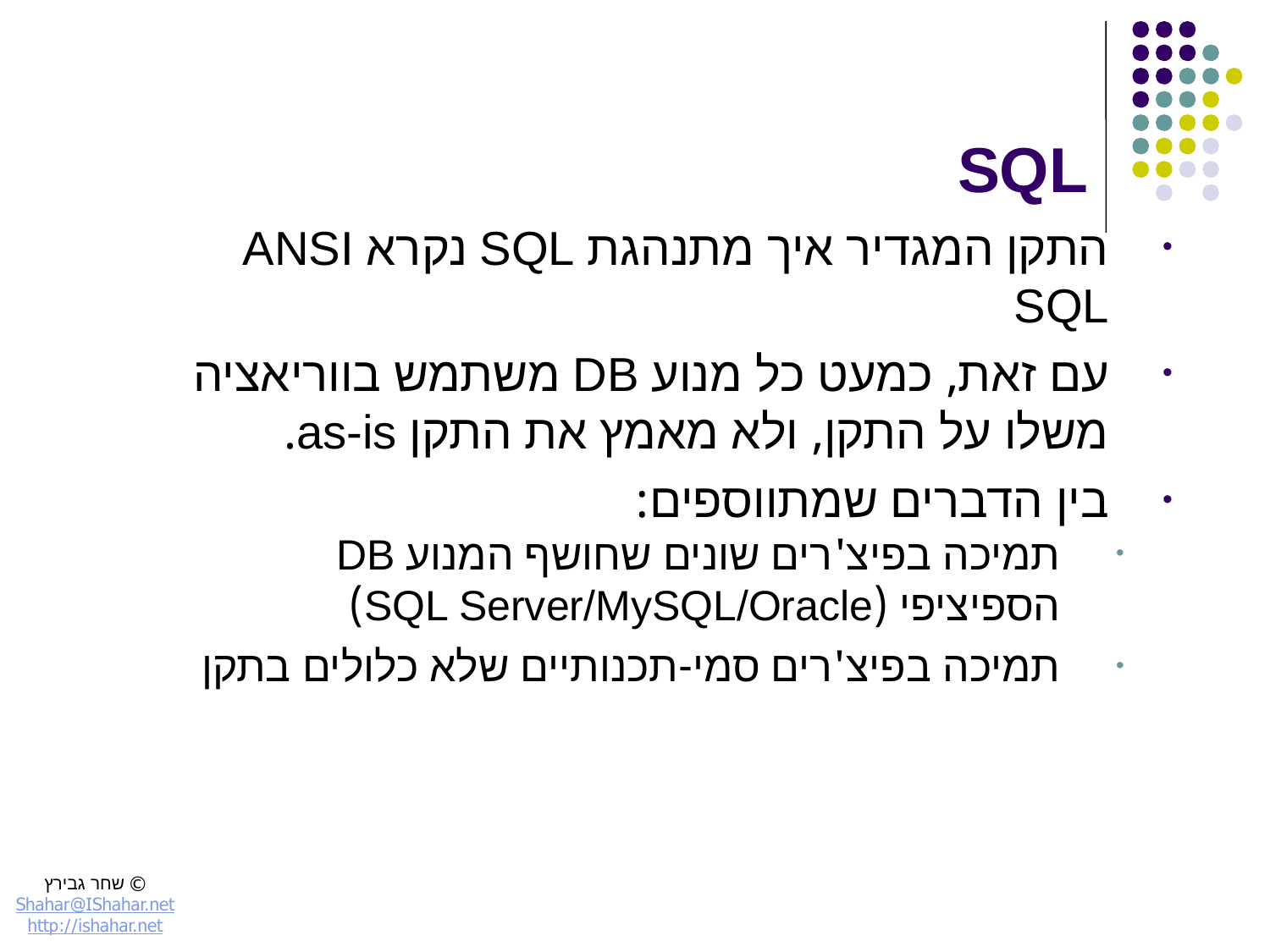

# SQL
התקן המגדיר איך מתנהגת SQL נקרא ANSI SQL
עם זאת, כמעט כל מנוע DB משתמש בווריאציה משלו על התקן, ולא מאמץ את התקן as-is.
בין הדברים שמתווספים:
תמיכה בפיצ'רים שונים שחושף המנוע DB הספיציפי (SQL Server/MySQL/Oracle)
תמיכה בפיצ'רים סמי-תכנותיים שלא כלולים בתקן

© שחר גבירץ
Shahar@IShahar.net
http://ishahar.net